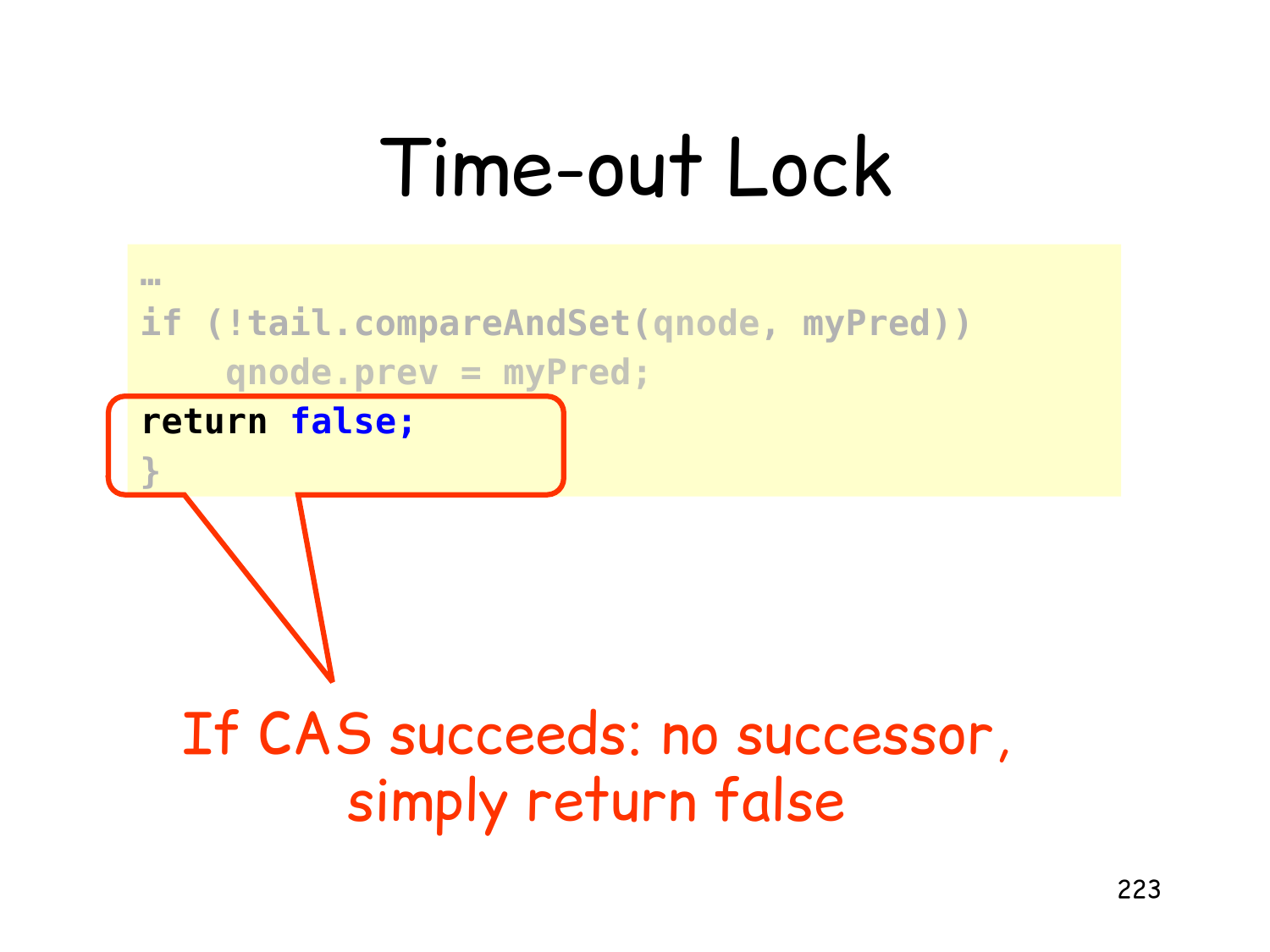

# Time-out Lock
…
if (!tail.compareAndSet(qnode, myPred))
    qnode.prev = myPred;
return false;
}

If CAS succeeds: no successor, simply return false
223